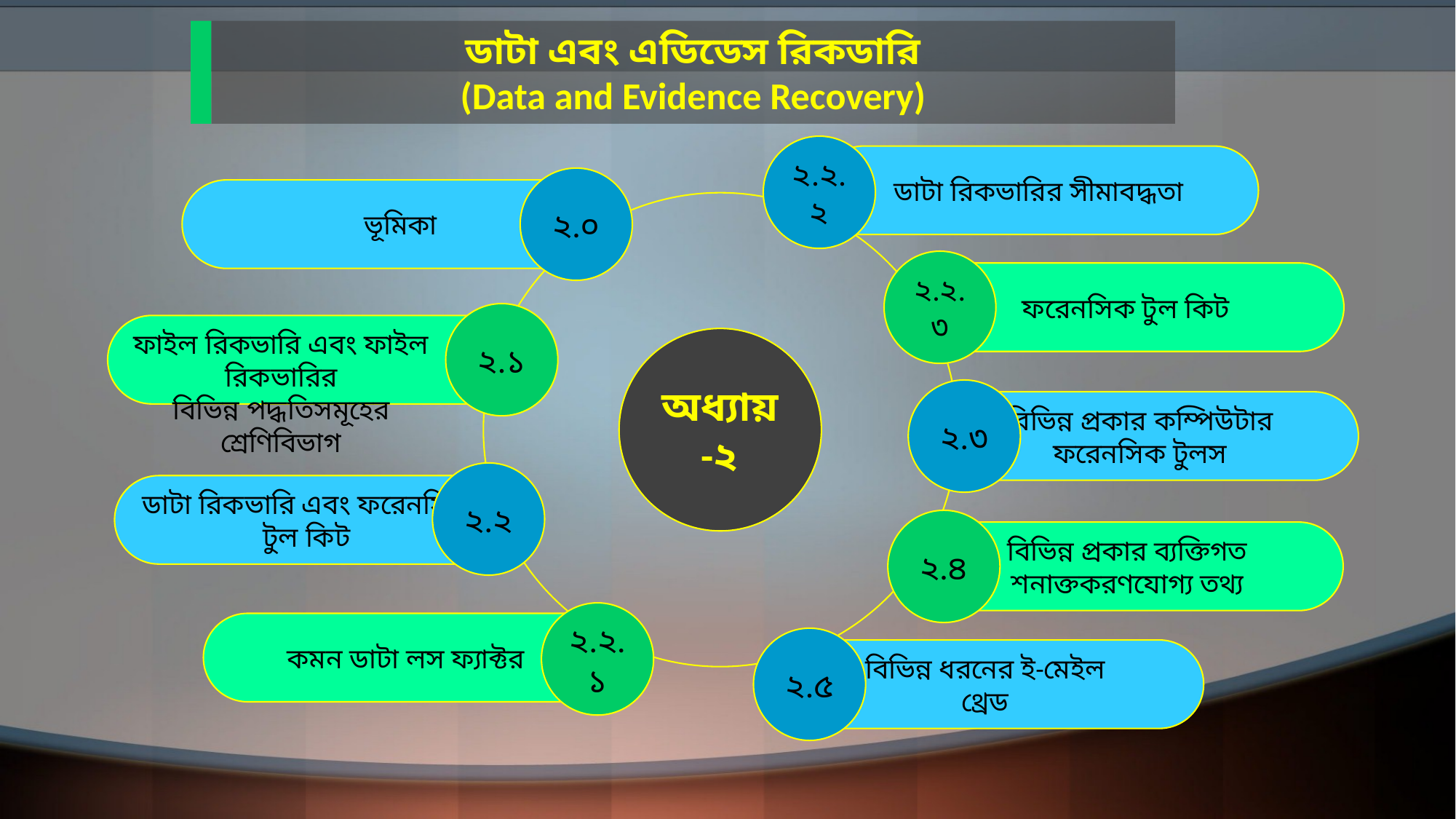

ডাটা এবং এডিডেস রিকডারি
(Data and Evidence Recovery)
২.২.২
ডাটা রিকভারির সীমাবদ্ধতা
২.০
ভূমিকা

২.২.৩
ফরেনসিক টুল কিট
২.১

ফাইল রিকভারি এবং ফাইল রিকভারির
বিভিন্ন পদ্ধতিসমূহের শ্রেণিবিভাগ
অধ্যায়-২
২.৩
বিভিন্ন প্রকার কম্পিউটার
ফরেনসিক টুলস
২.২
ডাটা রিকভারি এবং ফরেনসিক
টুল কিট
২.৪
বিভিন্ন প্রকার ব্যক্তিগত
শনাক্তকরণযোগ্য তথ্য
২.২.১
কমন ডাটা লস ফ্যাক্টর
২.৫
বিভিন্ন ধরনের ই-মেইল
থ্রেড